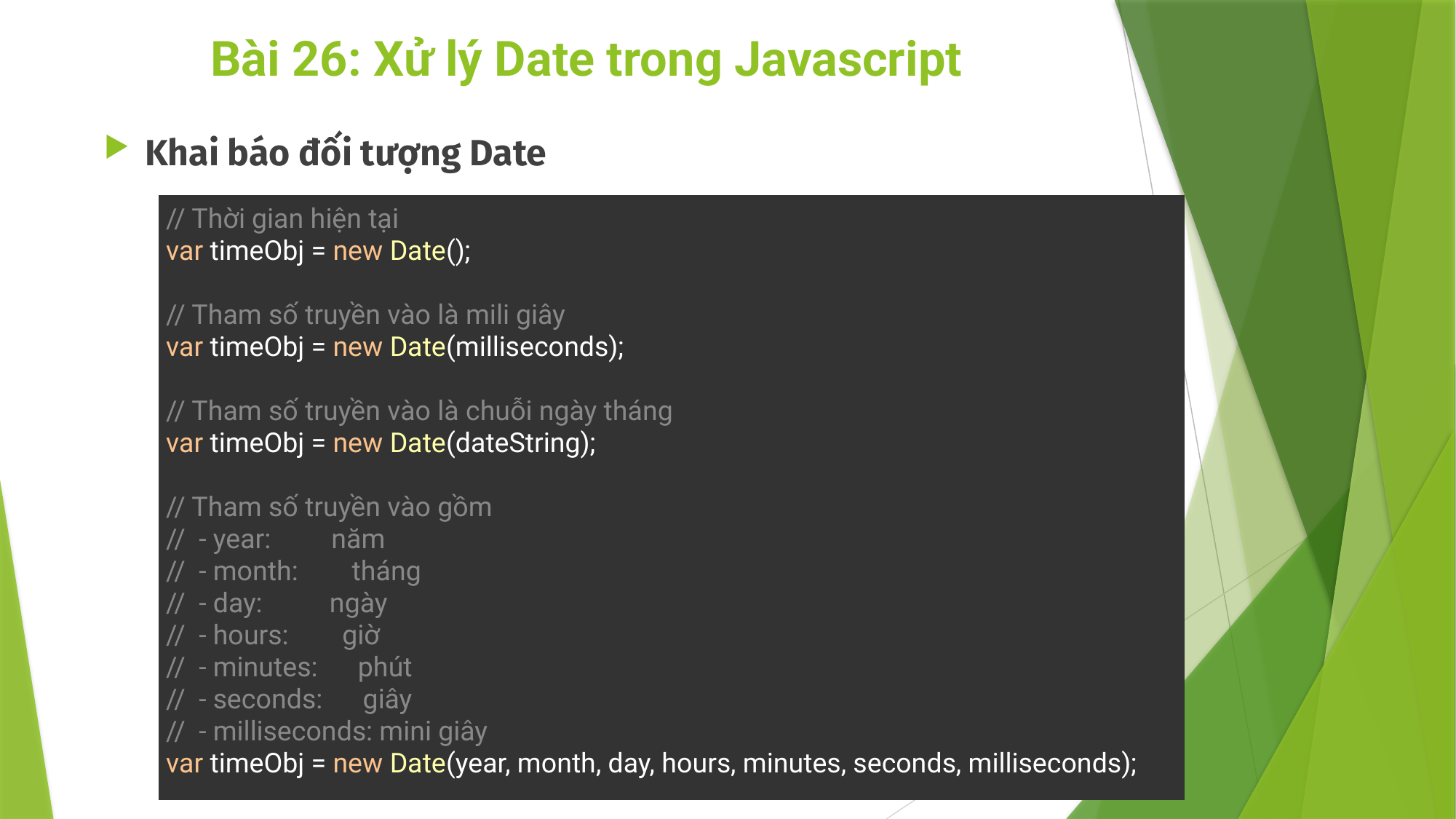

# Bài 26: Xử lý Date trong Javascript
Khai báo đối tượng Date

| // Thời gian hiện tại var timeObj = new Date(); // Tham số truyền vào là mili giây var timeObj = new Date(milliseconds); // Tham số truyền vào là chuỗi ngày tháng var timeObj = new Date(dateString); // Tham số truyền vào gồm //  - year:         năm //  - month:        tháng //  - day:          ngày //  - hours:        giờ //  - minutes:      phút //  - seconds:      giây //  - milliseconds: mini giây var timeObj = new Date(year, month, day, hours, minutes, seconds, milliseconds); |
| --- |